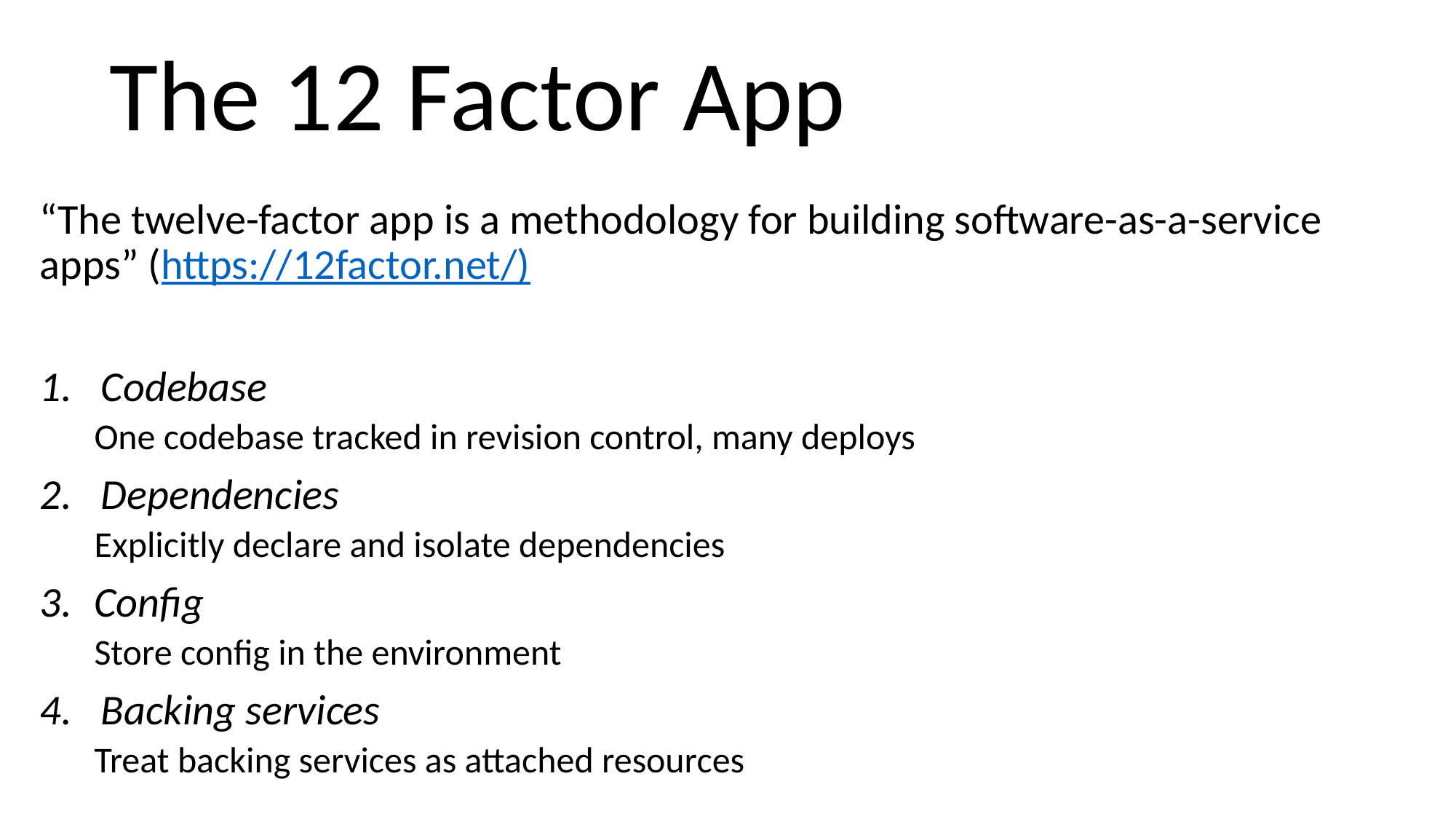

# The 12 Factor App
“The twelve-factor app is a methodology for building software-as-a-service apps” (https://12factor.net/)

Codebase
One codebase tracked in revision control, many deploys
Dependencies
Explicitly declare and isolate dependencies
Config
Store config in the environment
Backing services
Treat backing services as attached resources